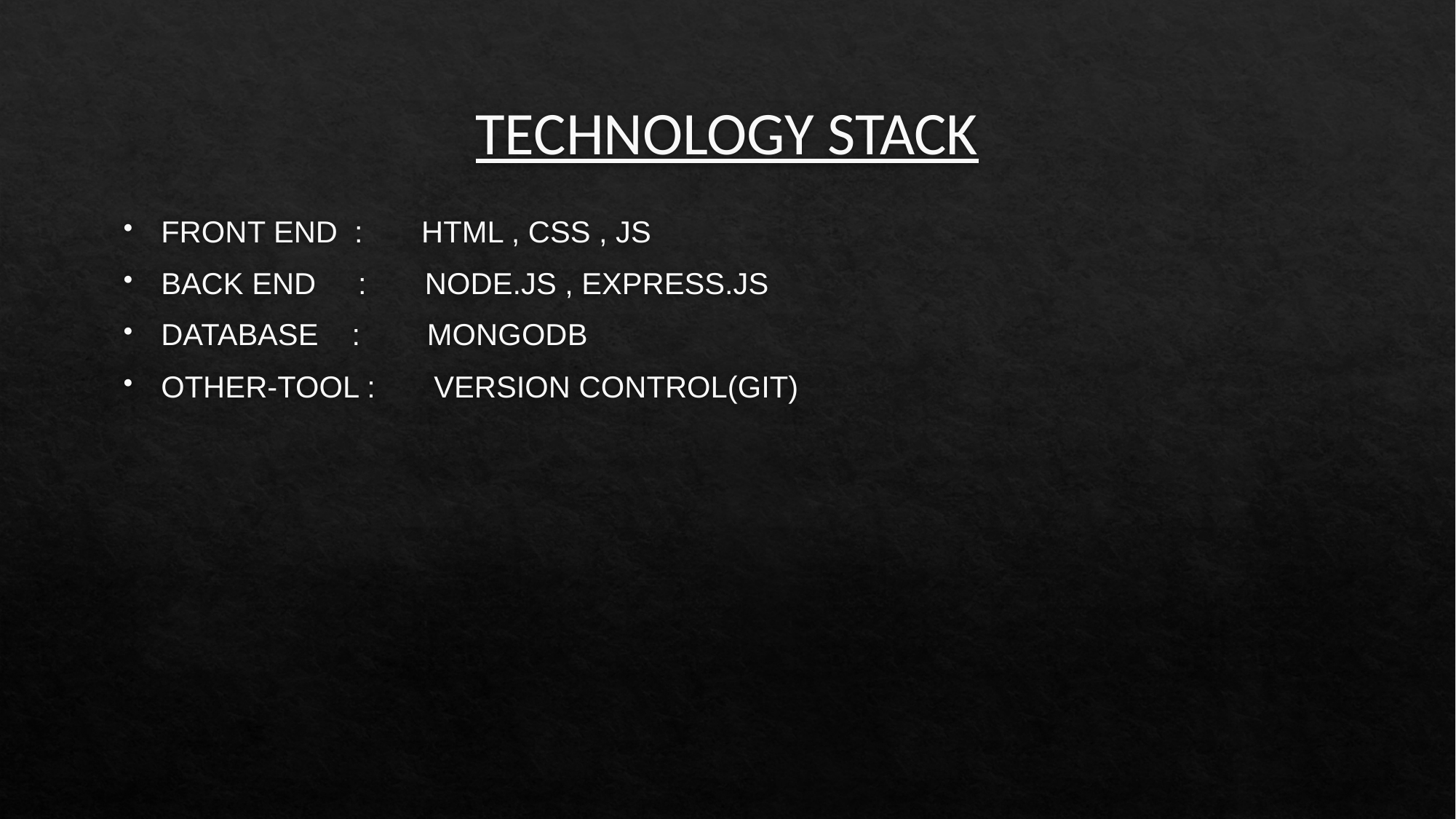

# TECHNOLOGY STACK
FRONT END  :       HTML , CSS , JS
BACK END     :       NODE.JS , EXPRESS.JS
DATABASE    :        MONGODB
OTHER-TOOL :       VERSION CONTROL(GIT)